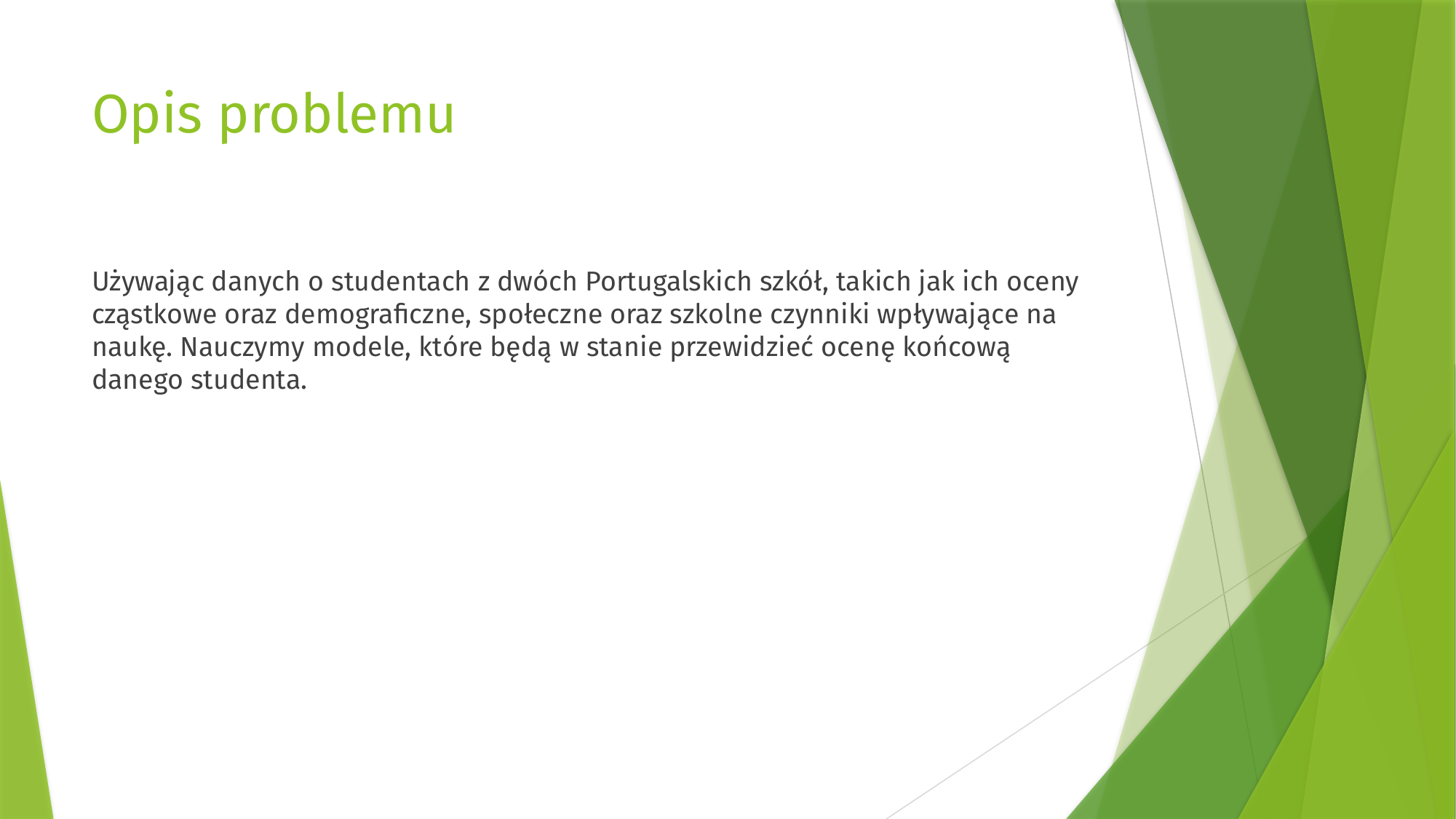

# Opis problemu
Używając danych o studentach z dwóch Portugalskich szkół, takich jak ich oceny cząstkowe oraz demograficzne, społeczne oraz szkolne czynniki wpływające na naukę. Nauczymy modele, które będą w stanie przewidzieć ocenę końcową danego studenta.